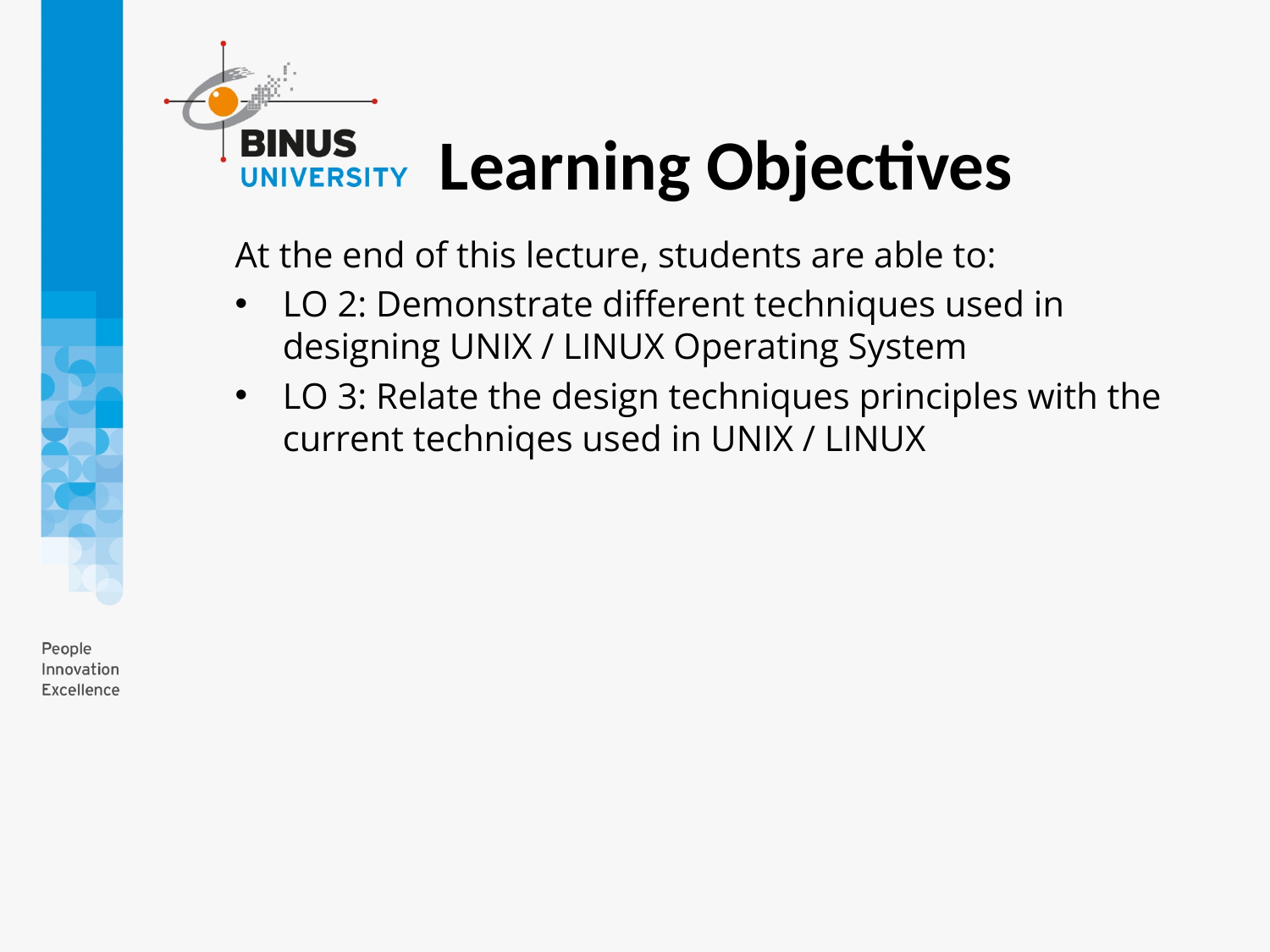

Learning Objectives
At the end of this lecture, students are able to:
LO 2: Demonstrate different techniques used in designing UNIX / LINUX Operating System
LO 3: Relate the design techniques principles with the current techniqes used in UNIX / LINUX